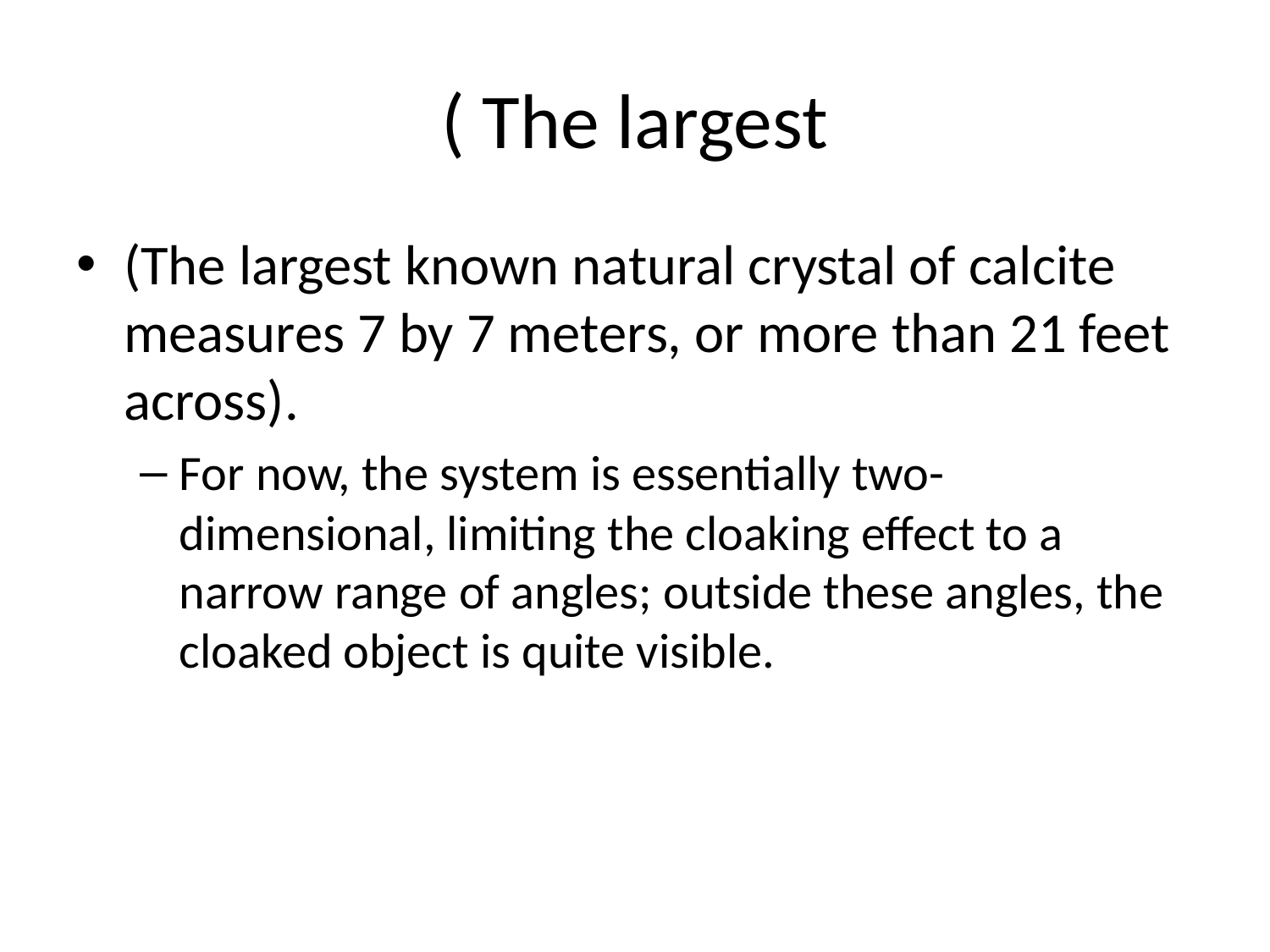

# ( The largest
(The largest known natural crystal of calcite measures 7 by 7 meters, or more than 21 feet across).
For now, the system is essentially two-dimensional, limiting the cloaking effect to a narrow range of angles; outside these angles, the cloaked object is quite visible.